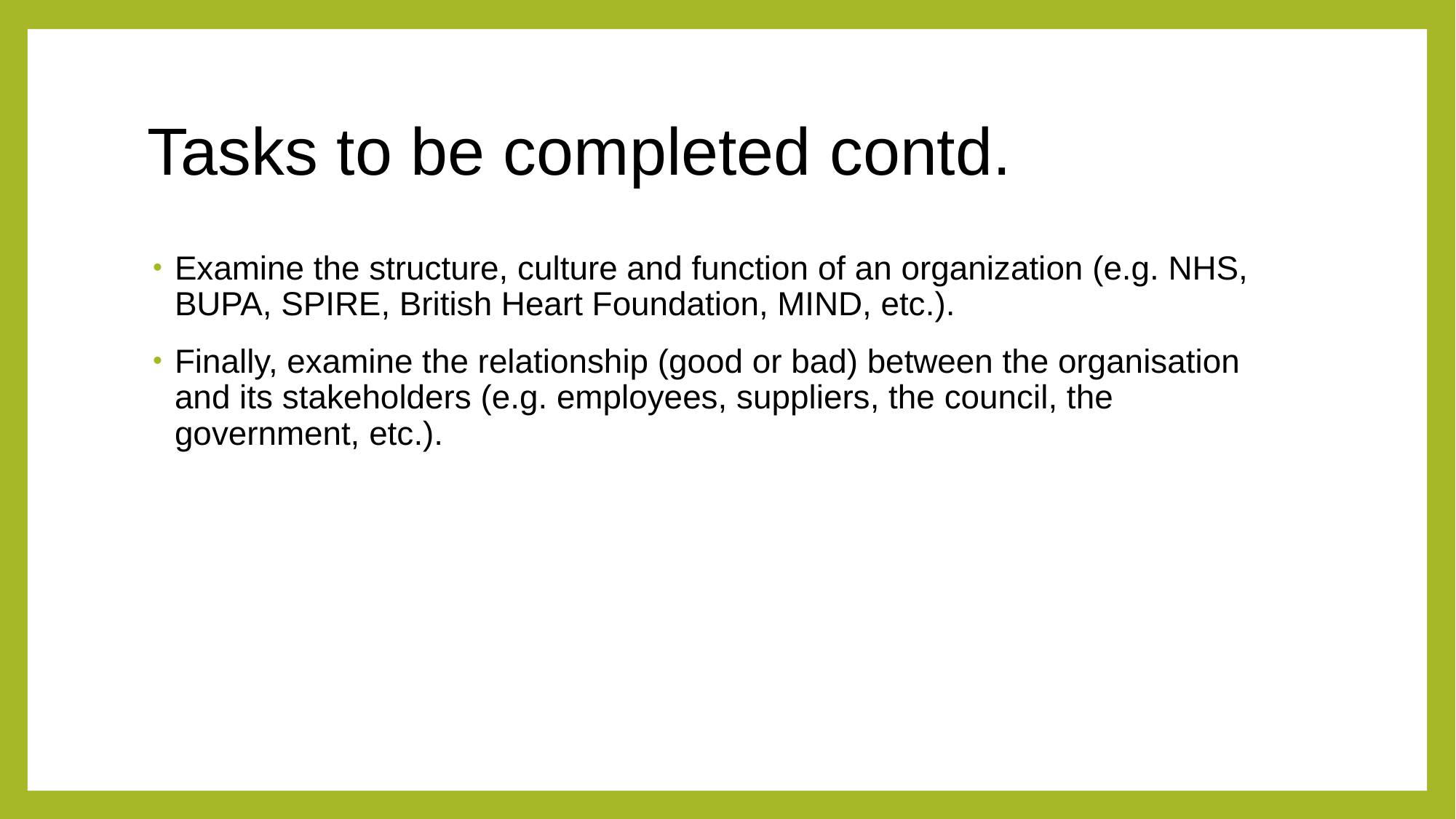

# Tasks to be completed contd.
Examine the structure, culture and function of an organization (e.g. NHS, BUPA, SPIRE, British Heart Foundation, MIND, etc.).
Finally, examine the relationship (good or bad) between the organisation and its stakeholders (e.g. employees, suppliers, the council, the government, etc.).